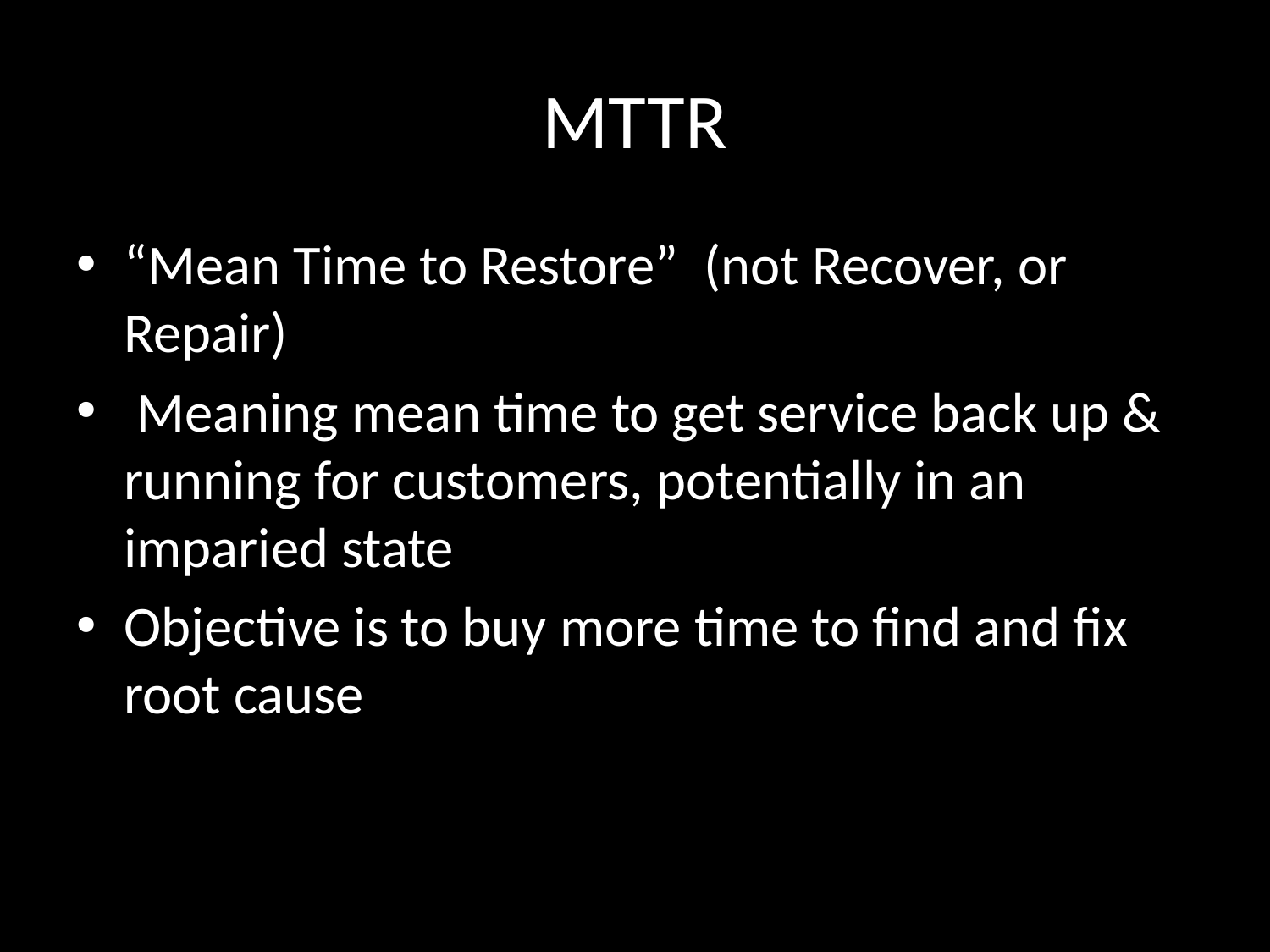

# MTTR
“Mean Time to Restore”  (not Recover, or Repair)
 Meaning mean time to get service back up & running for customers, potentially in an imparied state
Objective is to buy more time to find and fix root cause